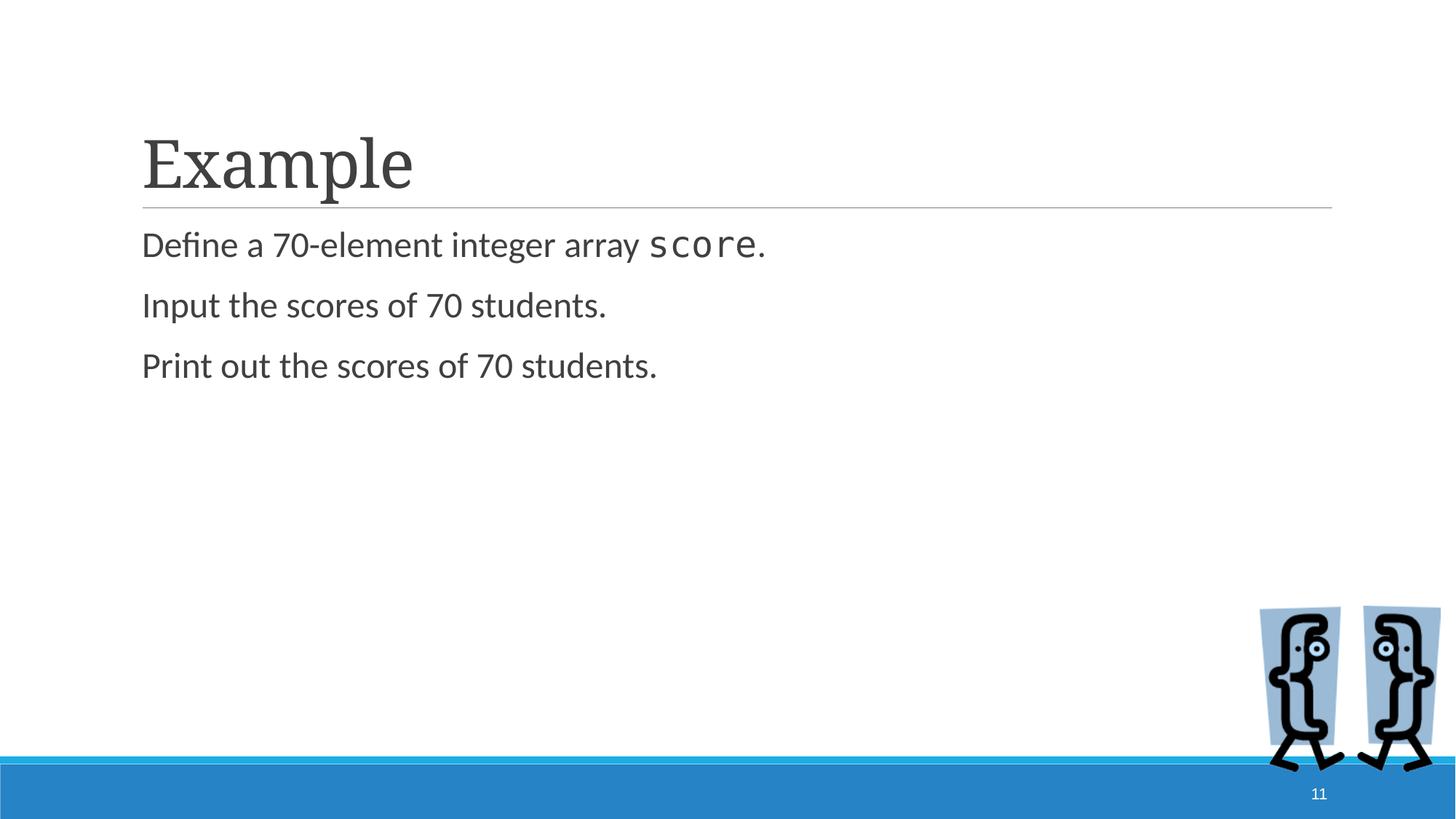

# Example
Define a 70-element integer array score.
Input the scores of 70 students.
Print out the scores of 70 students.

11